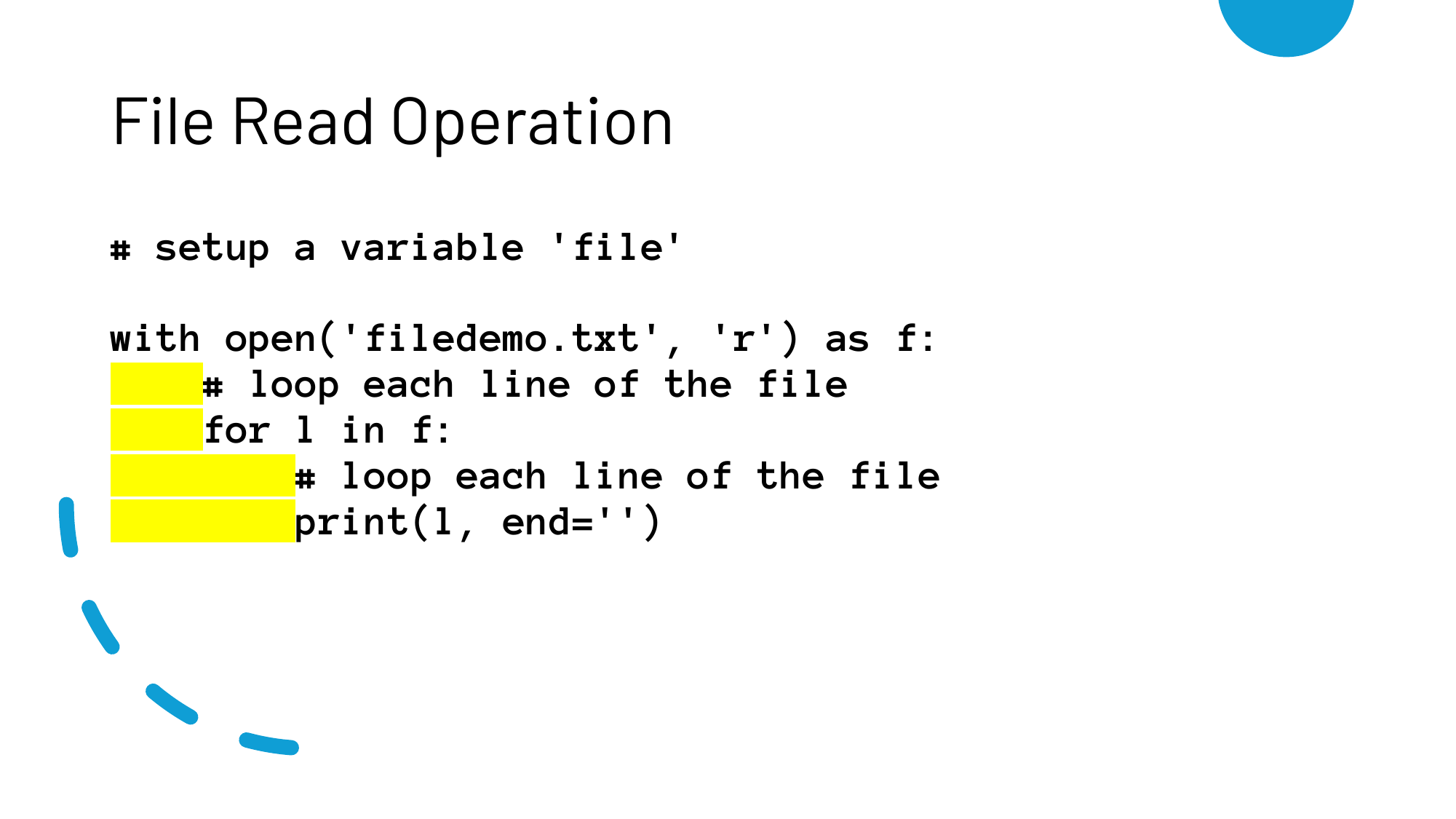

# File Read Operation
# setup a variable 'file'

with open('filedemo.txt', 'r') as f:
    # loop each line of the file
    for l in f:
        # loop each line of the file
        print(l, end='')